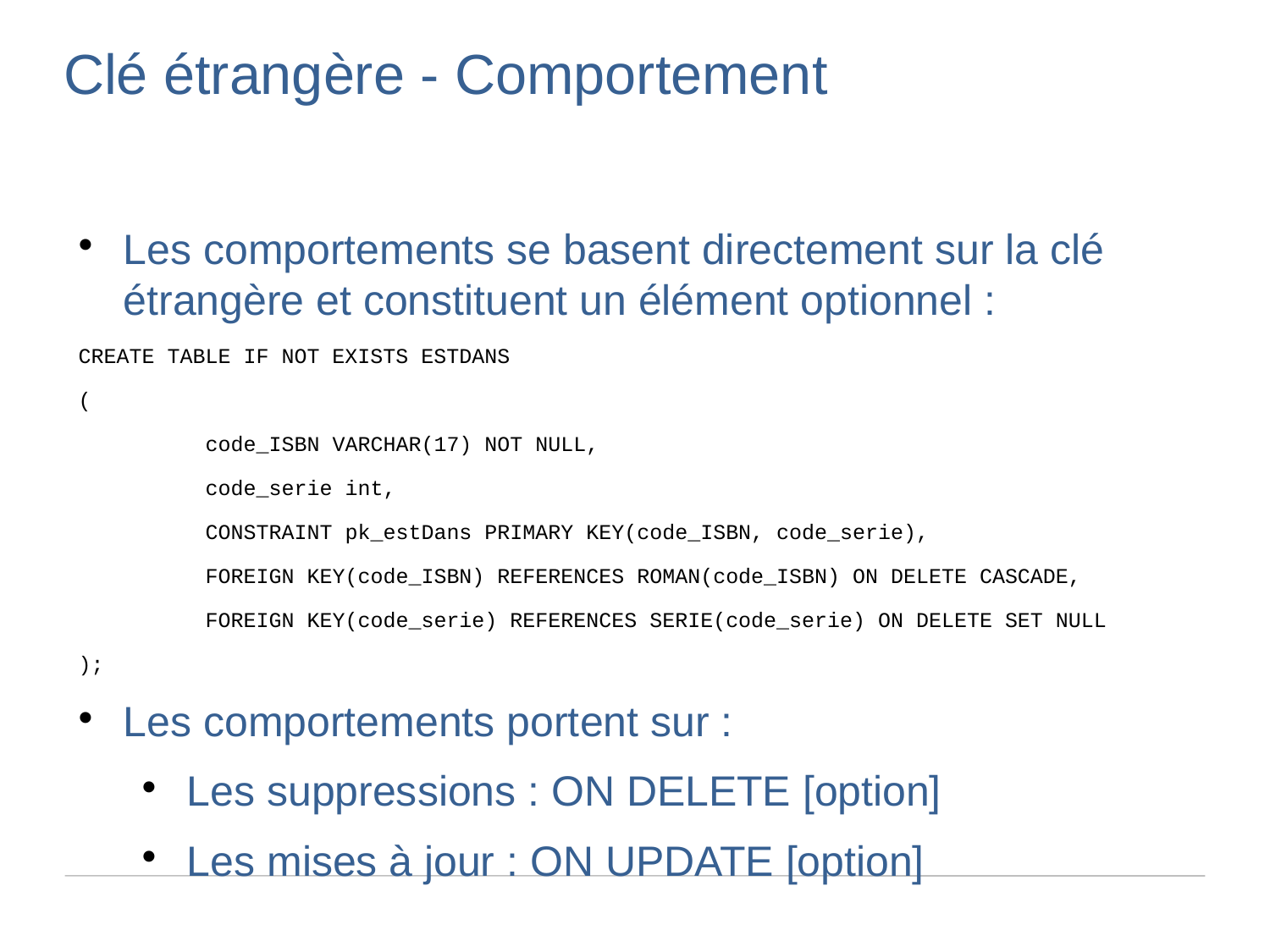

Clé étrangère - Comportement
Les comportements se basent directement sur la clé étrangère et constituent un élément optionnel :
CREATE TABLE IF NOT EXISTS ESTDANS
(
	code_ISBN VARCHAR(17) NOT NULL,
	code_serie int,
	CONSTRAINT pk_estDans PRIMARY KEY(code_ISBN, code_serie),
	FOREIGN KEY(code_ISBN) REFERENCES ROMAN(code_ISBN) ON DELETE CASCADE,
	FOREIGN KEY(code_serie) REFERENCES SERIE(code_serie) ON DELETE SET NULL
);
Les comportements portent sur :
Les suppressions : ON DELETE [option]
Les mises à jour : ON UPDATE [option]